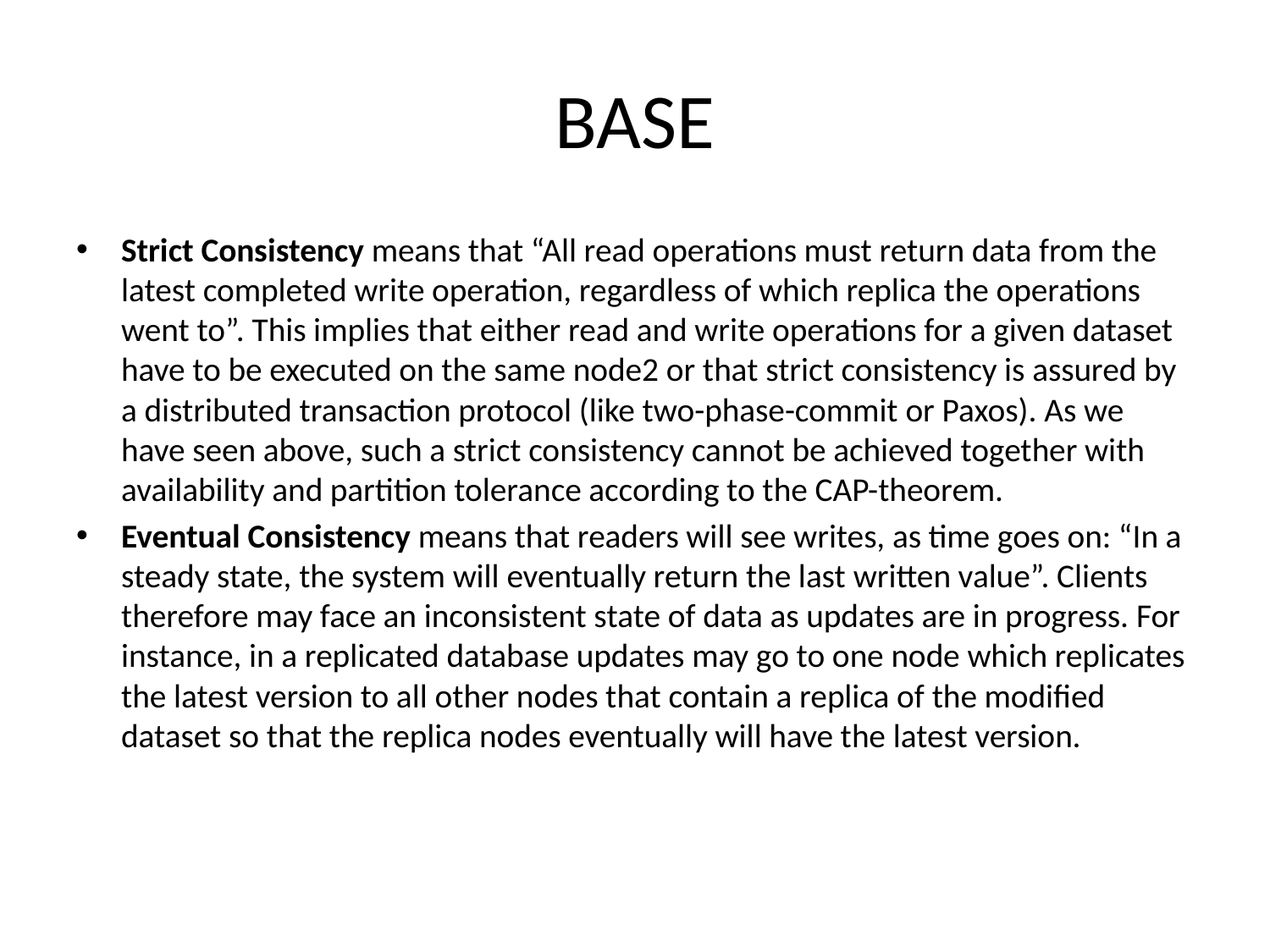

# BASE
Strict Consistency means that “All read operations must return data from the latest completed write operation, regardless of which replica the operations went to”. This implies that either read and write operations for a given dataset have to be executed on the same node2 or that strict consistency is assured by a distributed transaction protocol (like two-phase-commit or Paxos). As we have seen above, such a strict consistency cannot be achieved together with availability and partition tolerance according to the CAP-theorem.
Eventual Consistency means that readers will see writes, as time goes on: “In a steady state, the system will eventually return the last written value”. Clients therefore may face an inconsistent state of data as updates are in progress. For instance, in a replicated database updates may go to one node which replicates the latest version to all other nodes that contain a replica of the modified dataset so that the replica nodes eventually will have the latest version.